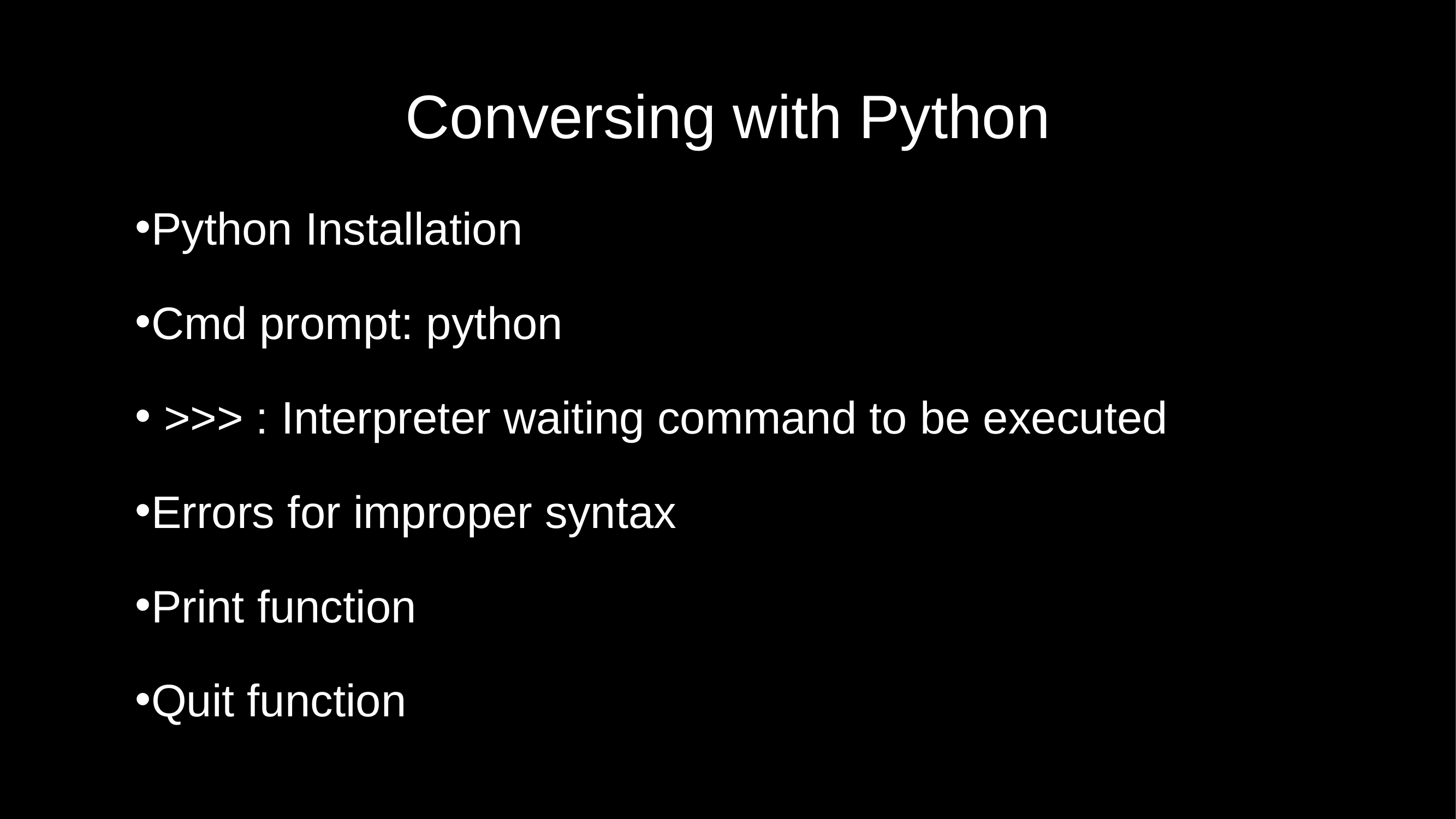

# Conversing with Python
Python Installation
Cmd prompt: python
 >>> : Interpreter waiting command to be executed
Errors for improper syntax
Print function
Quit function